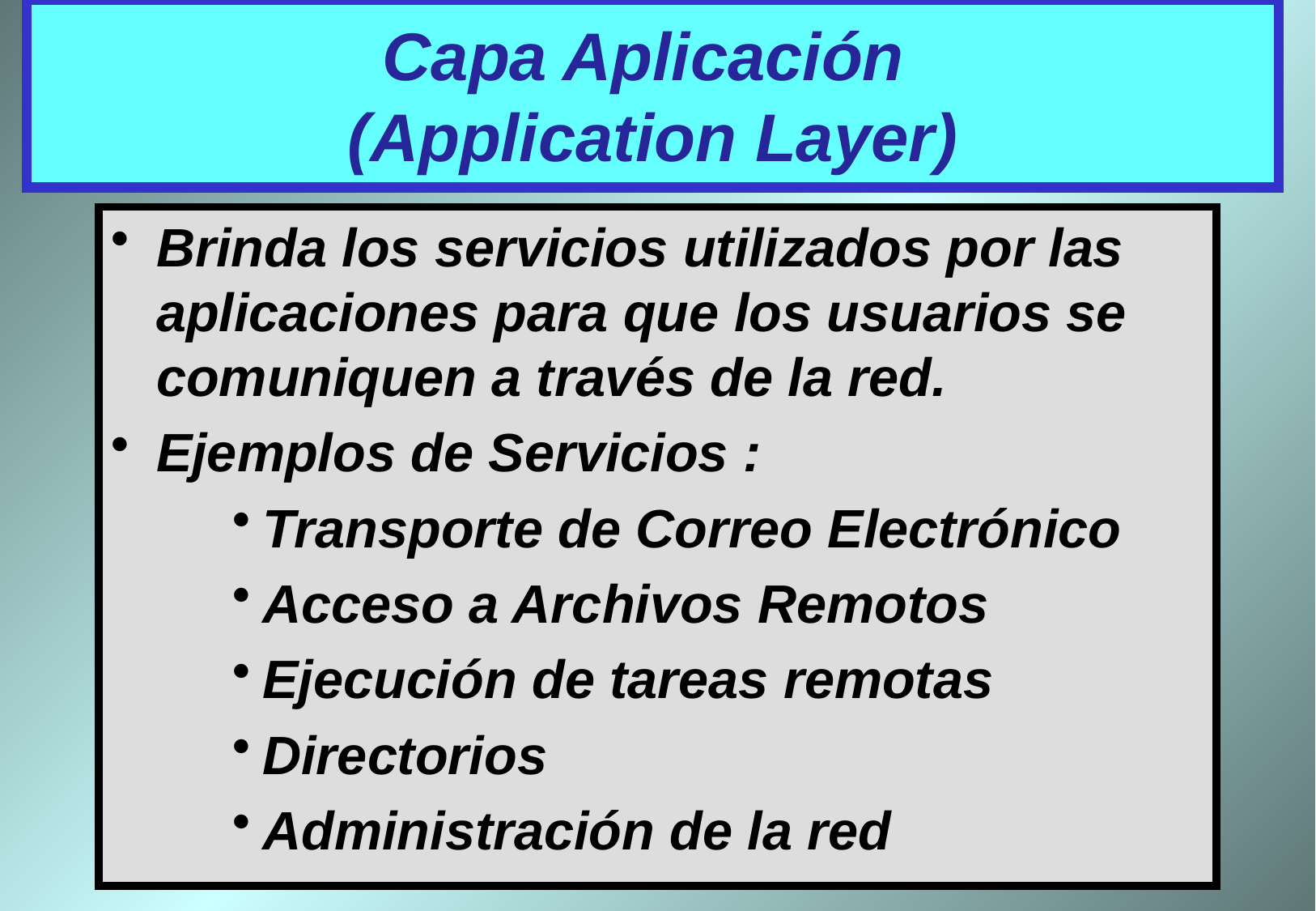

# Capa Aplicación (Application Layer)
Brinda los servicios utilizados por las aplicaciones para que los usuarios se comuniquen a través de la red.
Ejemplos de Servicios :
Transporte de Correo Electrónico
Acceso a Archivos Remotos
Ejecución de tareas remotas
Directorios
Administración de la red
53